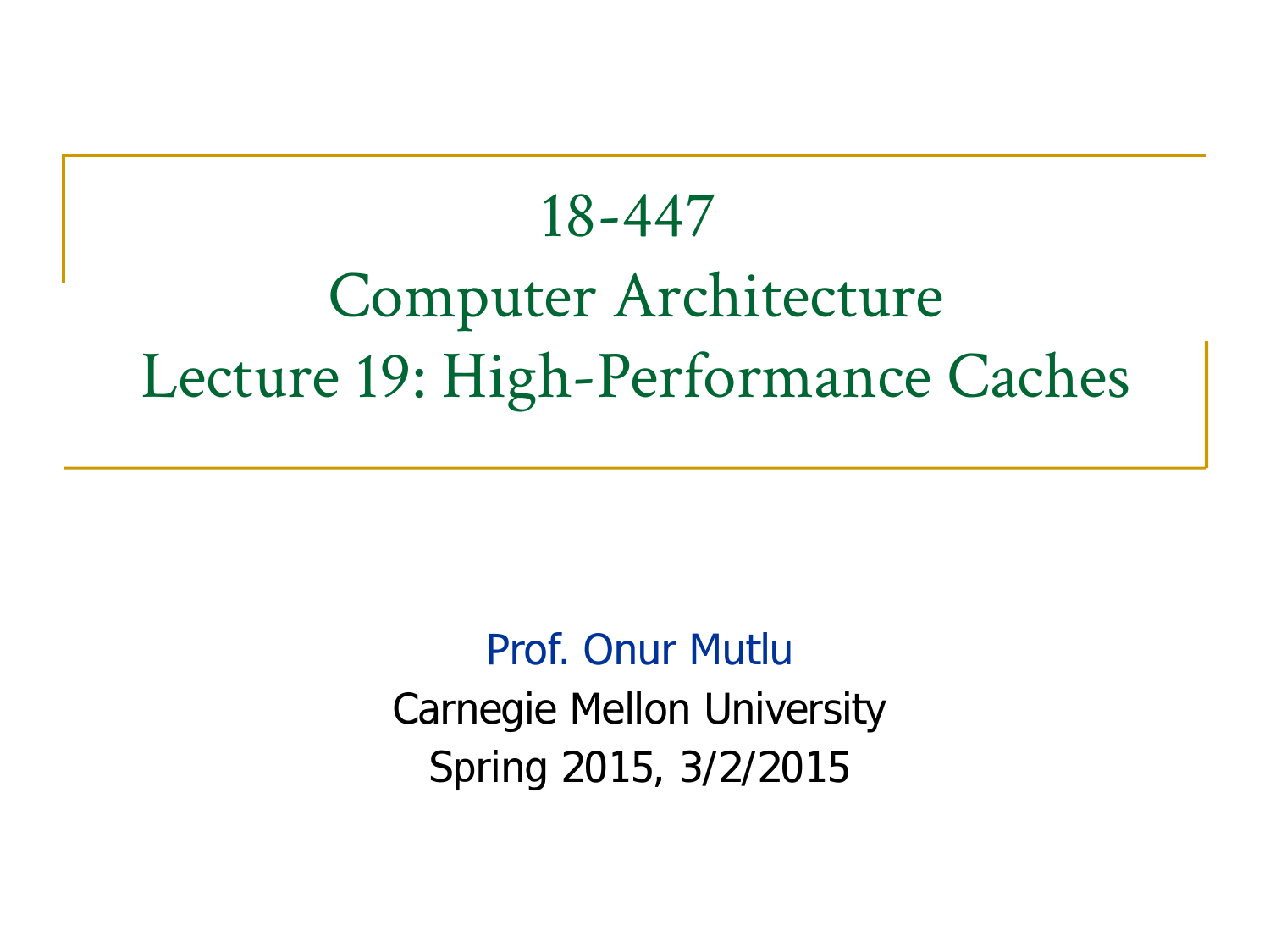

# 18-447 Computer Architecture Lecture 19: High-Performance Caches

Prof. Onur Mutlu
Carnegie Mellon University
Spring 2015, 3/2/2015